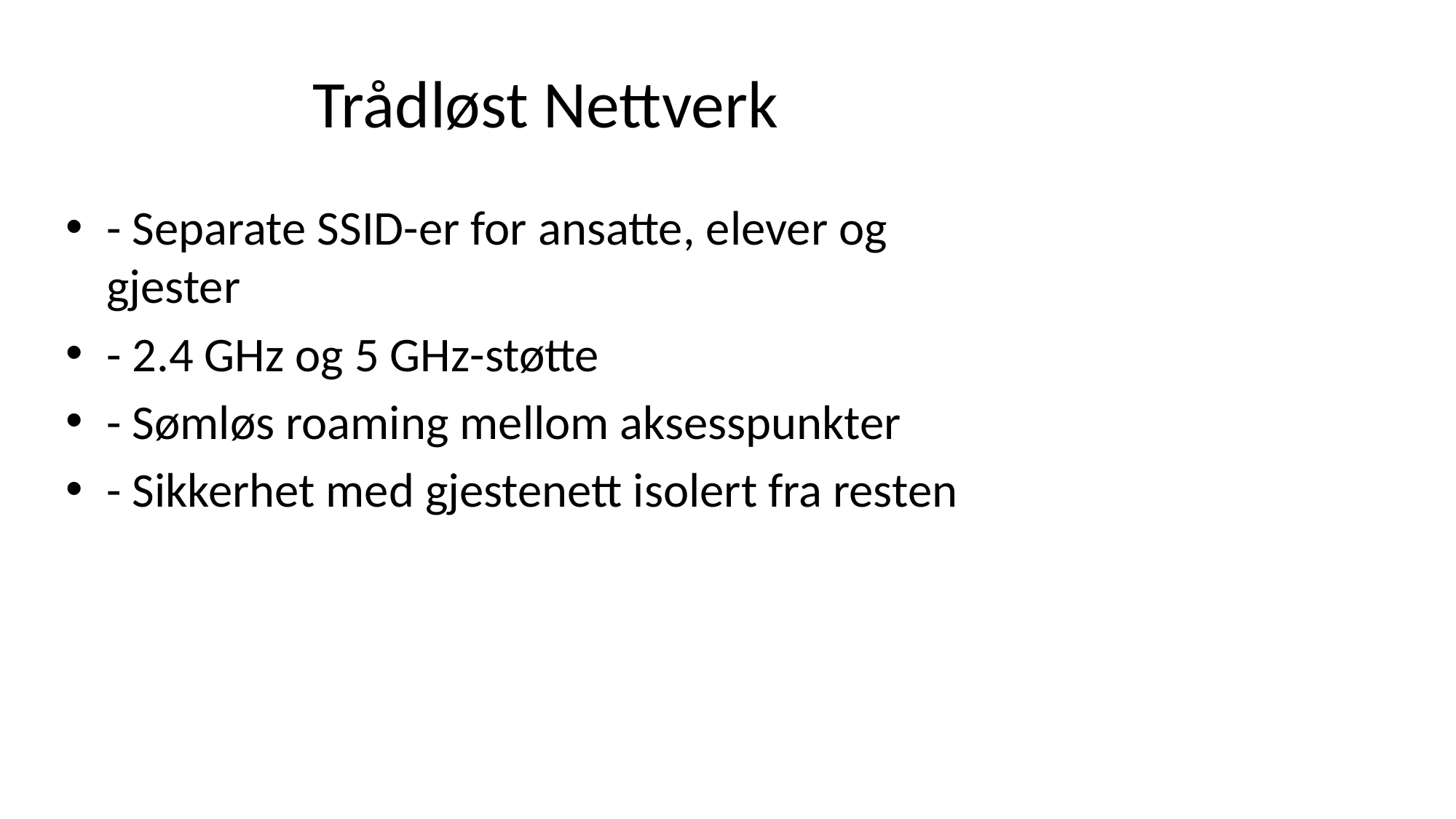

# Trådløst Nettverk
- Separate SSID-er for ansatte, elever og gjester
- 2.4 GHz og 5 GHz-støtte
- Sømløs roaming mellom aksesspunkter
- Sikkerhet med gjestenett isolert fra resten